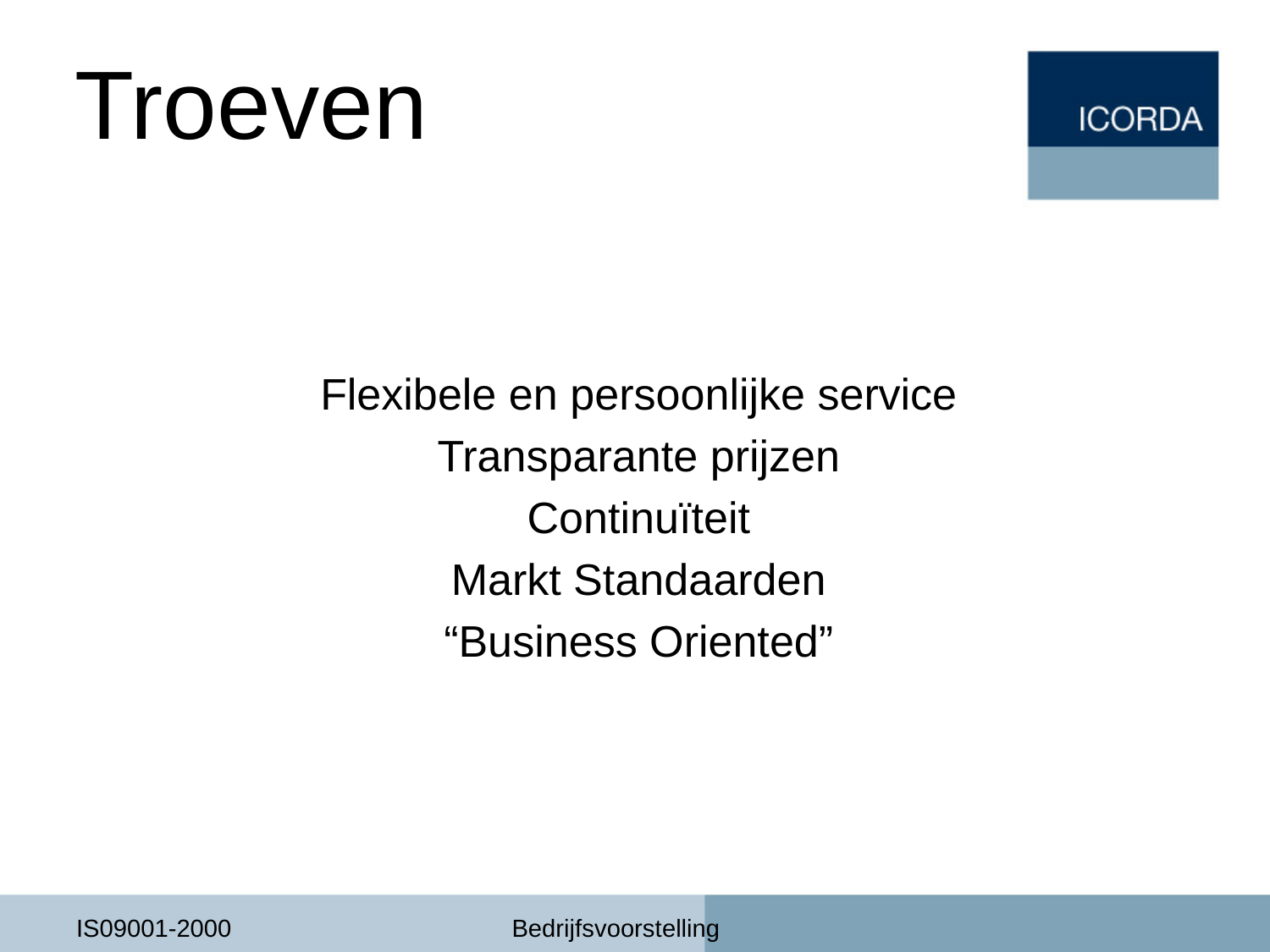

# Troeven

Flexibele en persoonlijke service
Transparante prijzen
Continuïteit
Markt Standaarden
“Business Oriented”

IS09001-2000
Bedrijfsvoorstelling